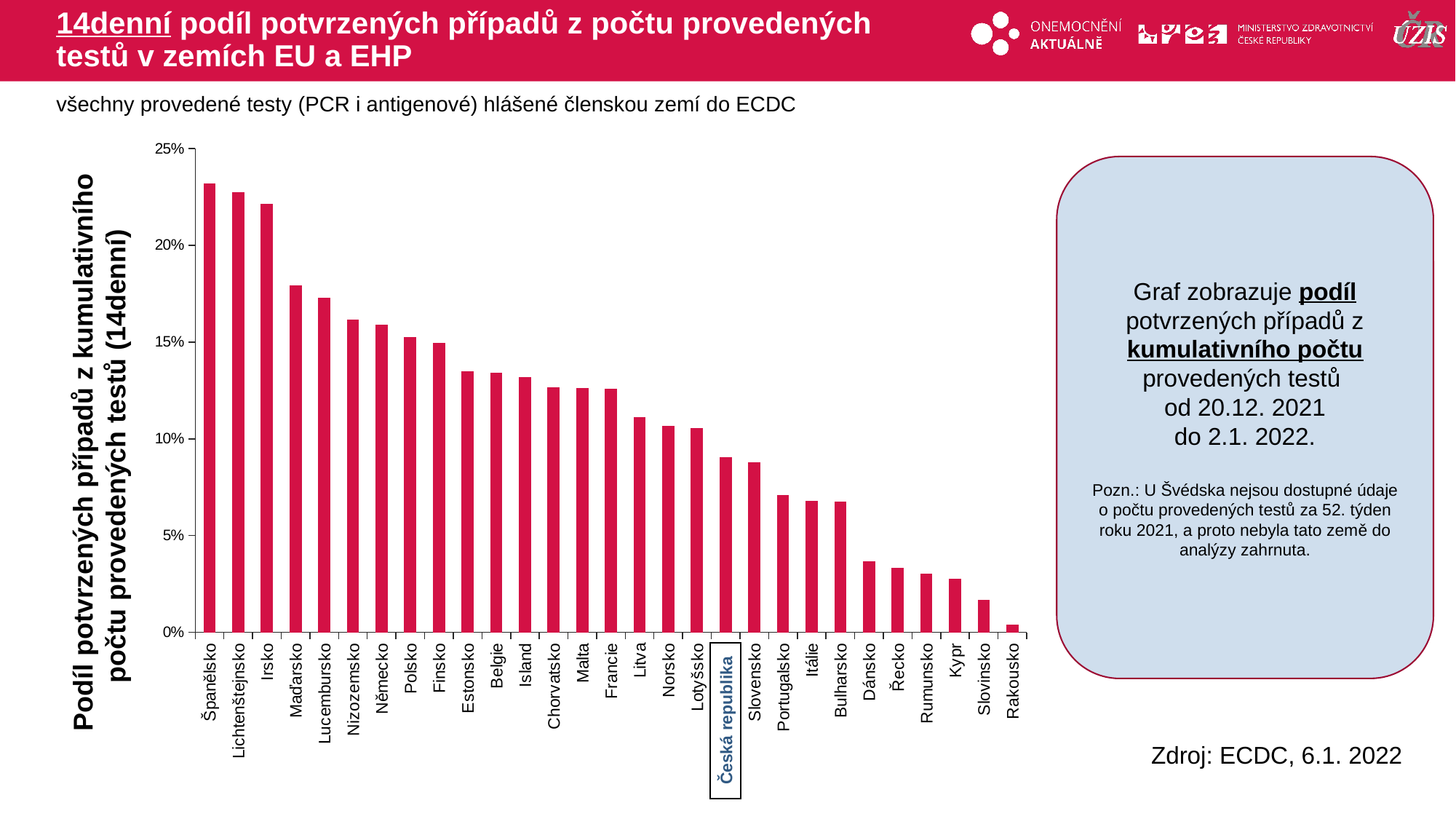

# 14denní podíl potvrzených případů z počtu provedených testů v zemích EU a EHP
všechny provedené testy (PCR i antigenové) hlášené členskou zemí do ECDC

### Chart

| Category | testy |
|---|---|
| Španělsko | 0.2315795525385566 |
| Lichtenštejnsko | 0.22716248989490703 |
| Irsko | 0.2212107156436692 |
| Maďarsko | 0.1791161558754646 |
| Lucembursko | 0.17265693248471234 |
| Nizozemsko | 0.16149173940541764 |
| Německo | 0.158804 |
| Polsko | 0.15253959076250892 |
| Finsko | 0.14939414178036448 |
| Estonsko | 0.1347551560950504 |
| Belgie | 0.13409498476515444 |
| Island | 0.13174800538804268 |
| Chorvatsko | 0.12649952621388916 |
| Malta | 0.1261576745166113 |
| Francie | 0.12582102736654344 |
| Litva | 0.11095436450937744 |
| Norsko | 0.10656719208358002 |
| Lotyšsko | 0.105408 |
| Česká republika | 0.09044263010755486 |
| Slovensko | 0.08758292421123018 |
| Portugalsko | 0.07059738455343448 |
| Itálie | 0.06773741642408704 |
| Bulharsko | 0.0673567958422777 |
| Dánsko | 0.036619804499654046 |
| Řecko | 0.03330272049645321 |
| Rumunsko | 0.030310364934593423 |
| Kypr | 0.027695652452750325 |
| Slovinsko | 0.016529571362753365 |
| Rakousko | 0.00394463203560008 |
Graf zobrazuje podíl potvrzených případů z kumulativního počtu provedených testů
od 20.12. 2021
do 2.1. 2022.

Pozn.: U Švédska nejsou dostupné údaje o počtu provedených testů za 52. týden roku 2021, a proto nebyla tato země do analýzy zahrnuta.
Podíl potvrzených případů z kumulativního počtu provedených testů (14denní)
Česká republika
Zdroj: ECDC, 6.1. 2022